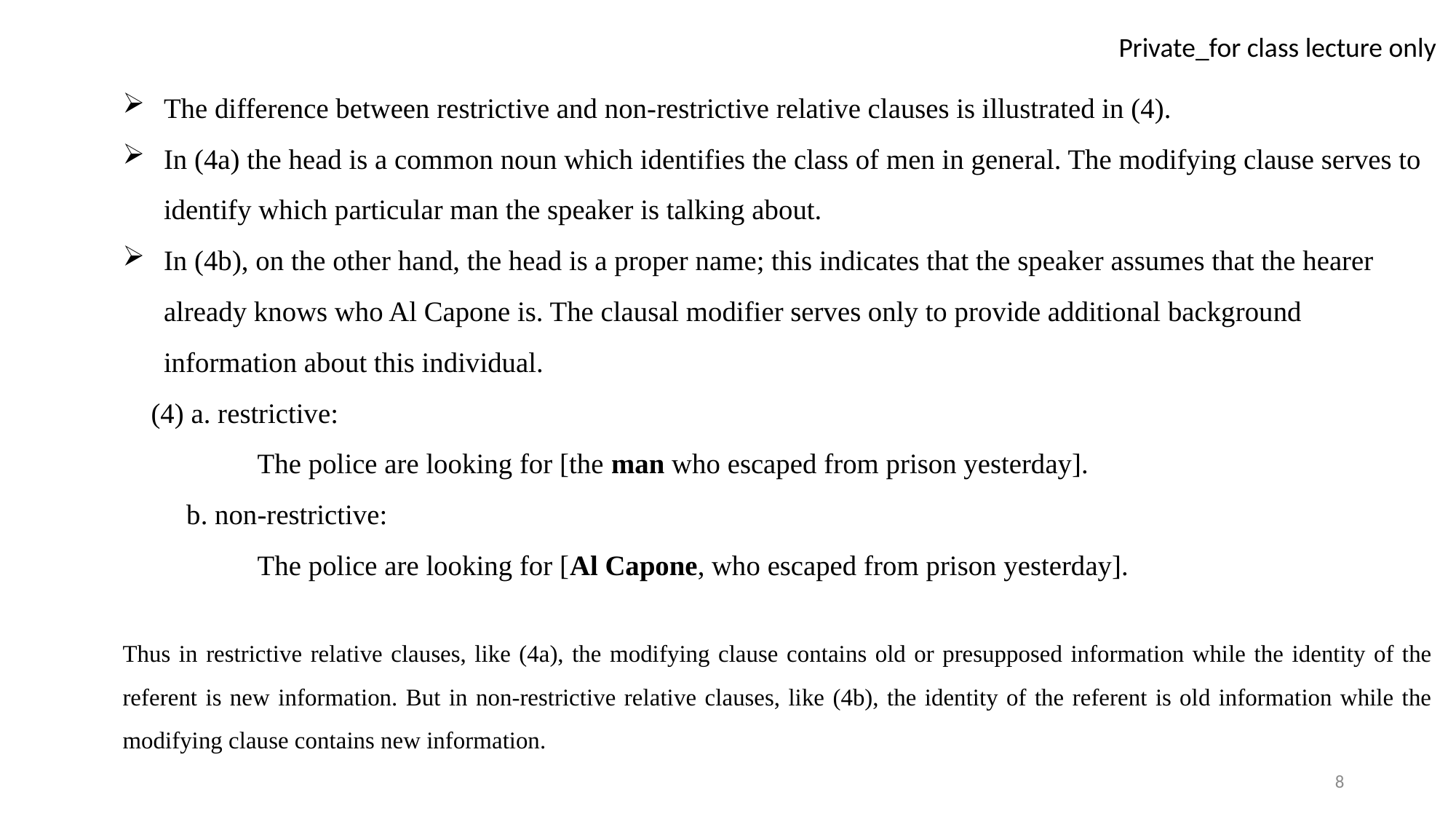

The difference between restrictive and non-restrictive relative clauses is illustrated in (4).
In (4a) the head is a common noun which identifies the class of men in general. The modifying clause serves to identify which particular man the speaker is talking about.
In (4b), on the other hand, the head is a proper name; this indicates that the speaker assumes that the hearer already knows who Al Capone is. The clausal modifier serves only to provide additional background information about this individual.
    (4) a. restrictive:
                   The police are looking for [the man who escaped from prison yesterday].
         b. non-restrictive:
                   The police are looking for [Al Capone, who escaped from prison yesterday].

Thus in restrictive relative clauses, like (4a), the modifying clause contains old or presupposed information while the identity of the referent is new information. But in non-restrictive relative clauses, like (4b), the identity of the referent is old information while the modifying clause contains new information.
8